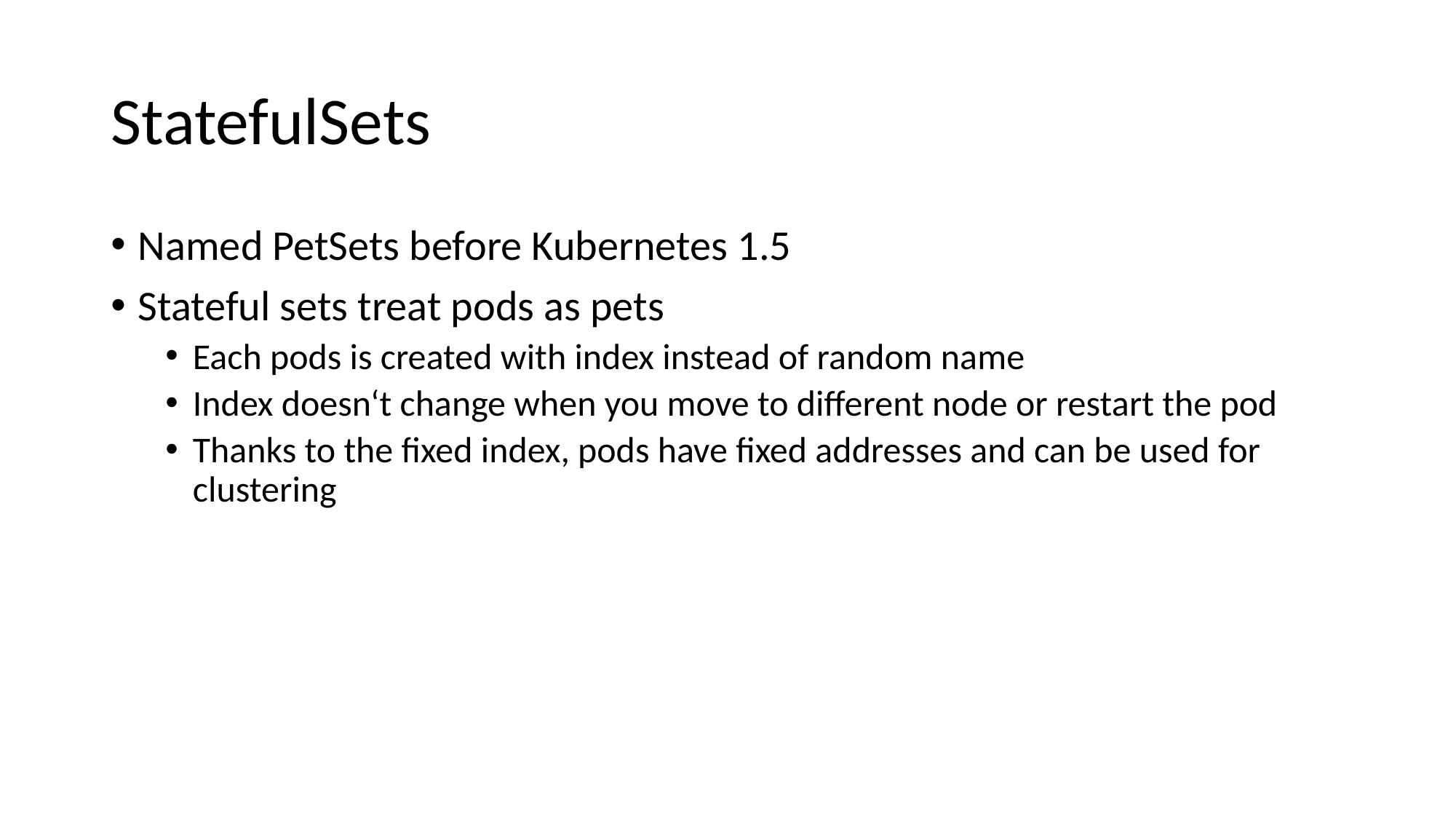

# StatefulSets
Named PetSets before Kubernetes 1.5
Stateful sets treat pods as pets
Each pods is created with index instead of random name
Index doesn‘t change when you move to different node or restart the pod
Thanks to the fixed index, pods have fixed addresses and can be used for clustering